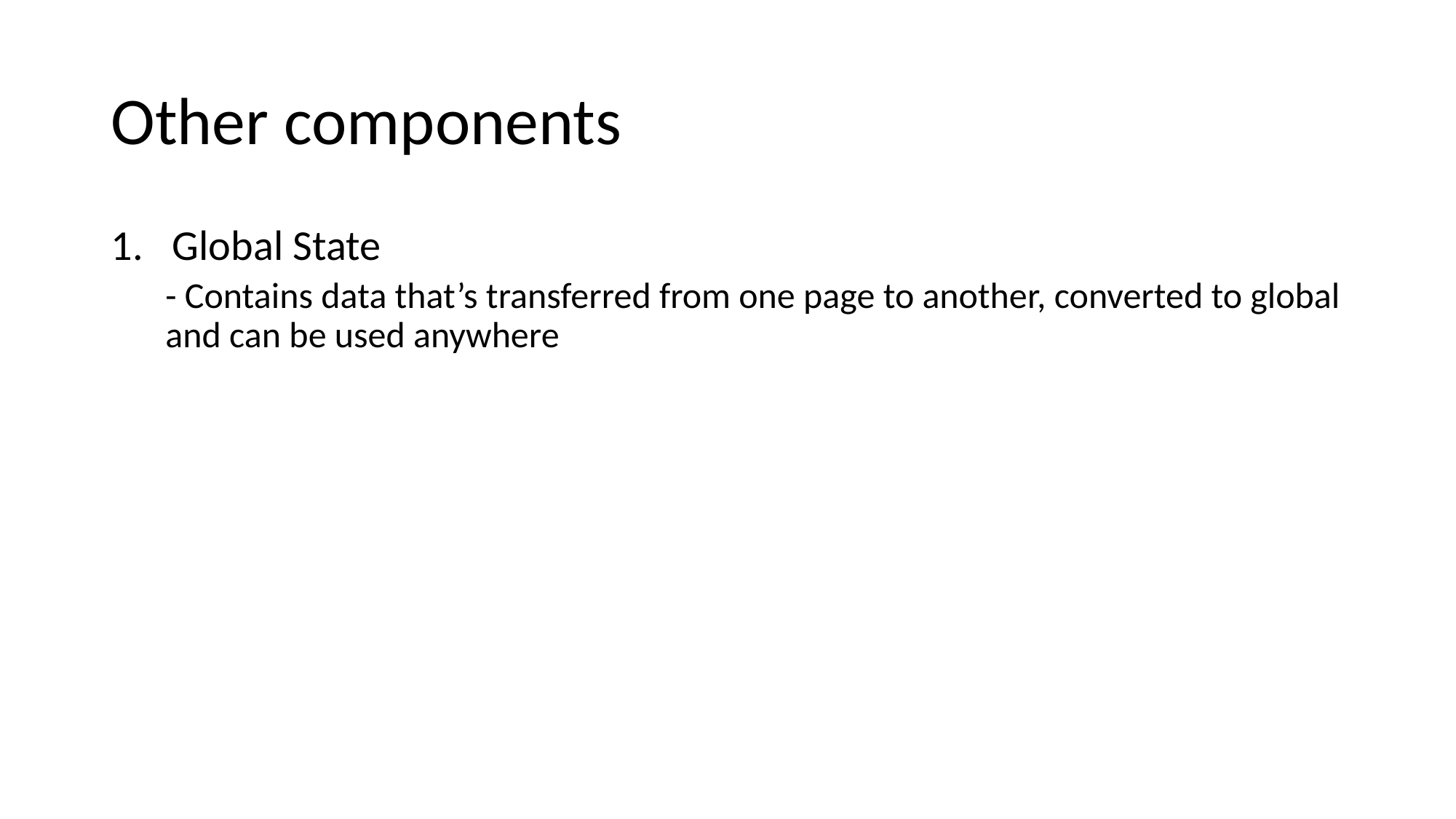

# Other components
Global State
- Contains data that’s transferred from one page to another, converted to global and can be used anywhere